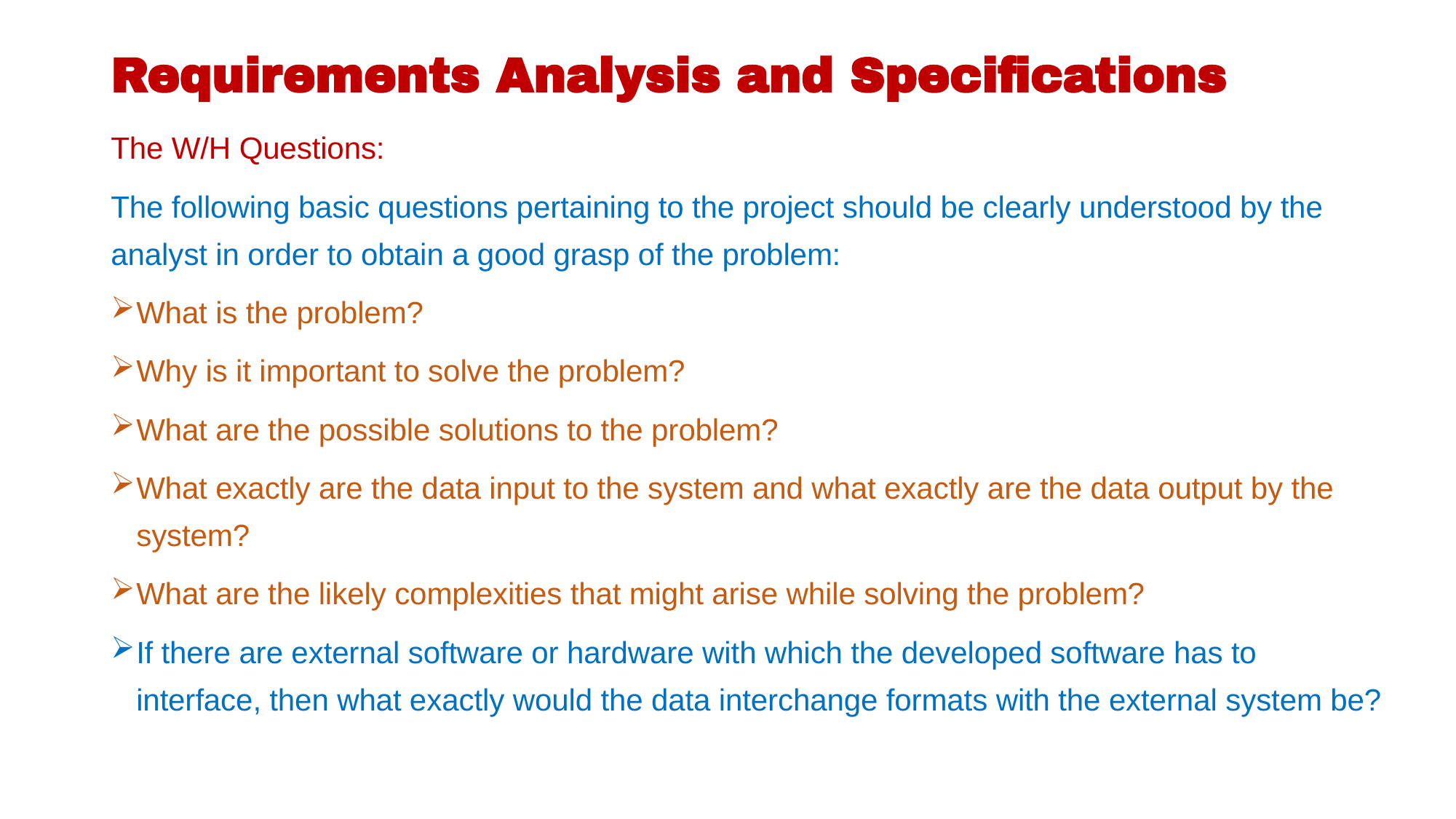

# Requirements Analysis and Specifications
The W/H Questions:
The following basic questions pertaining to the project should be clearly understood by the analyst in order to obtain a good grasp of the problem:
What is the problem?
Why is it important to solve the problem?
What are the possible solutions to the problem?
What exactly are the data input to the system and what exactly are the data output by the system?
What are the likely complexities that might arise while solving the problem?
If there are external software or hardware with which the developed software has to interface, then what exactly would the data interchange formats with the external system be?